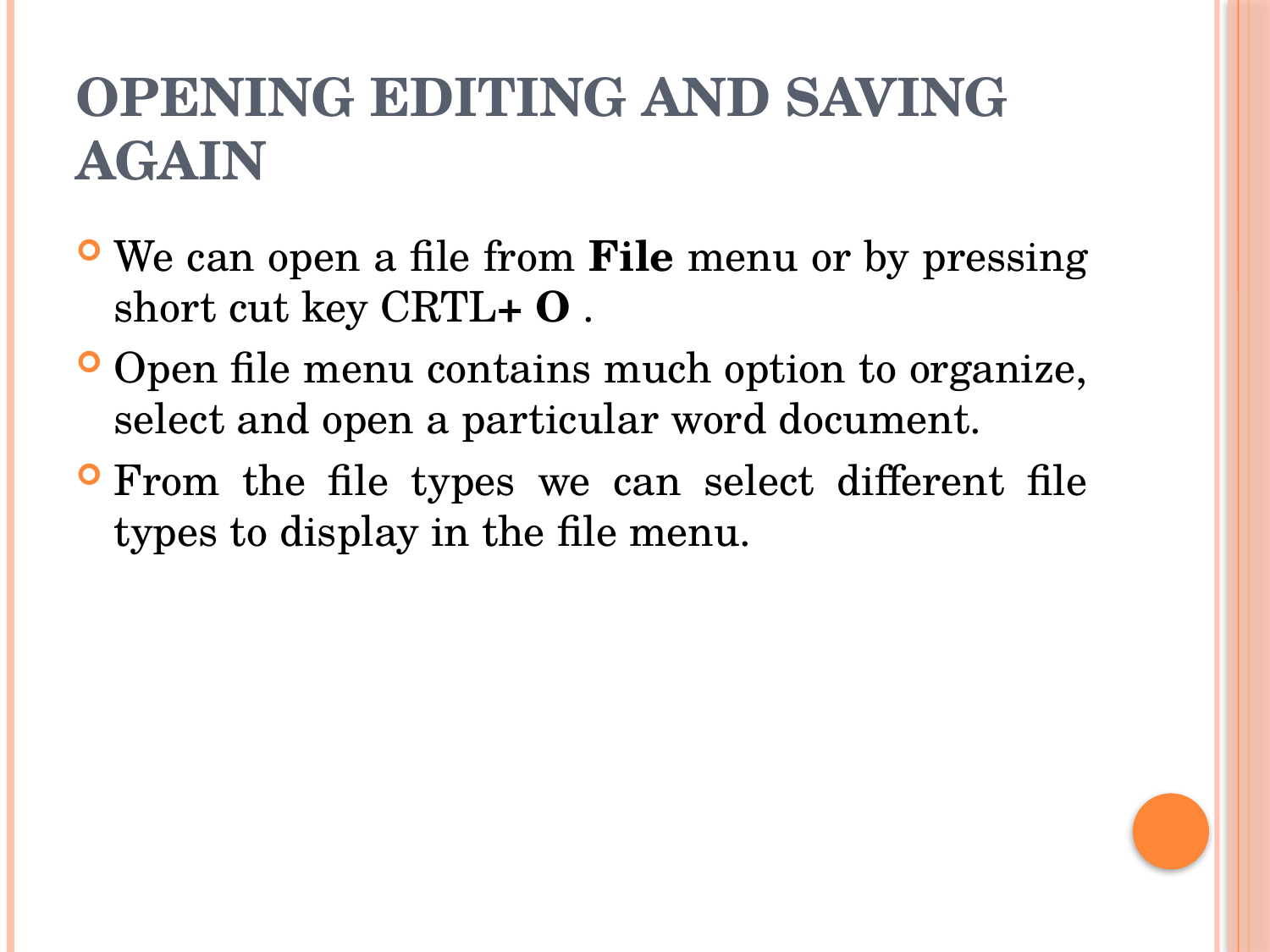

# Opening Editing and Saving Again
We can open a file from File menu or by pressing short cut key CRTL+ O .
Open file menu contains much option to organize, select and open a particular word document.
From the file types we can select different file types to display in the file menu.